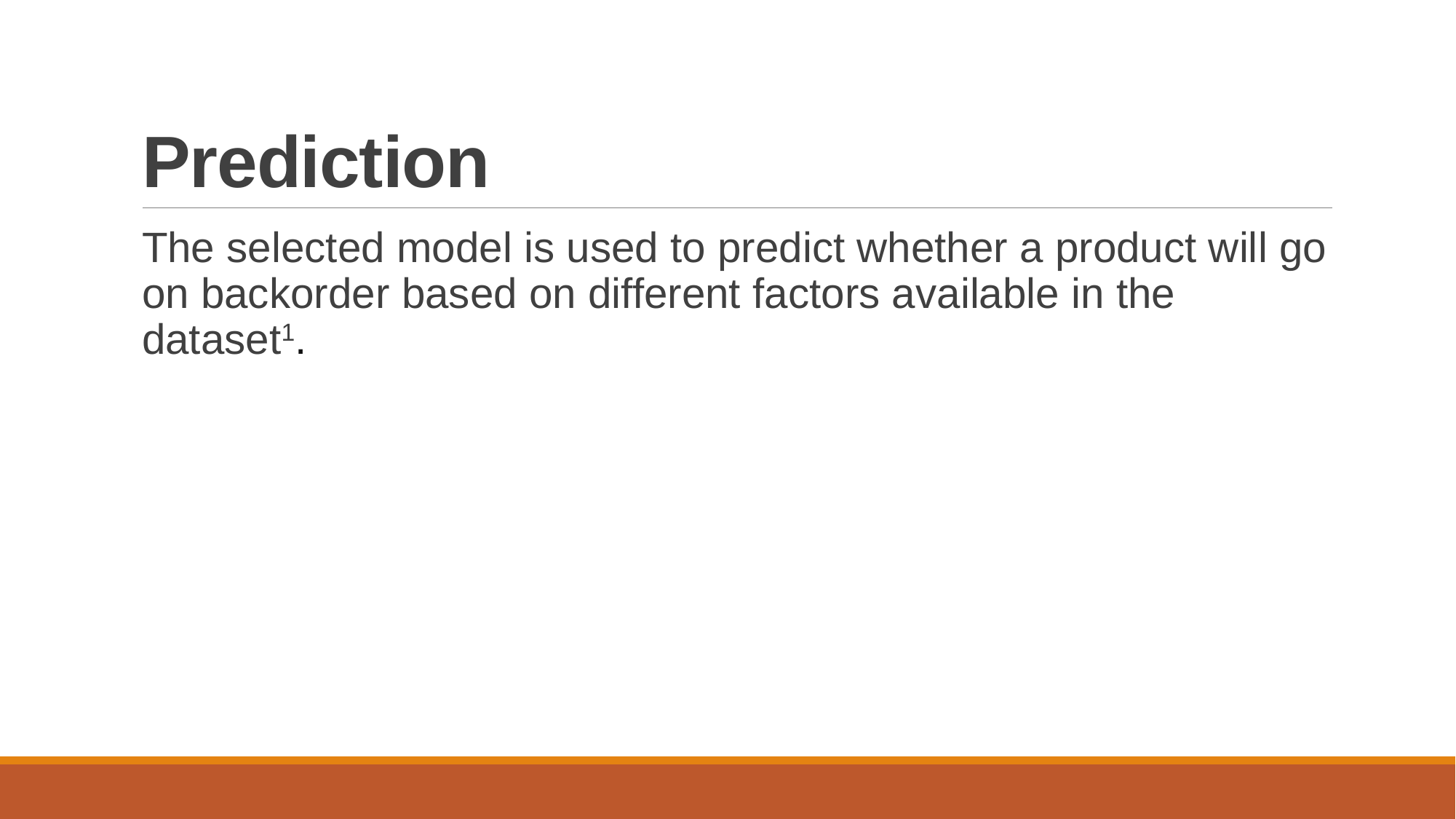

# Prediction
The selected model is used to predict whether a product will go on backorder based on different factors available in the dataset1.